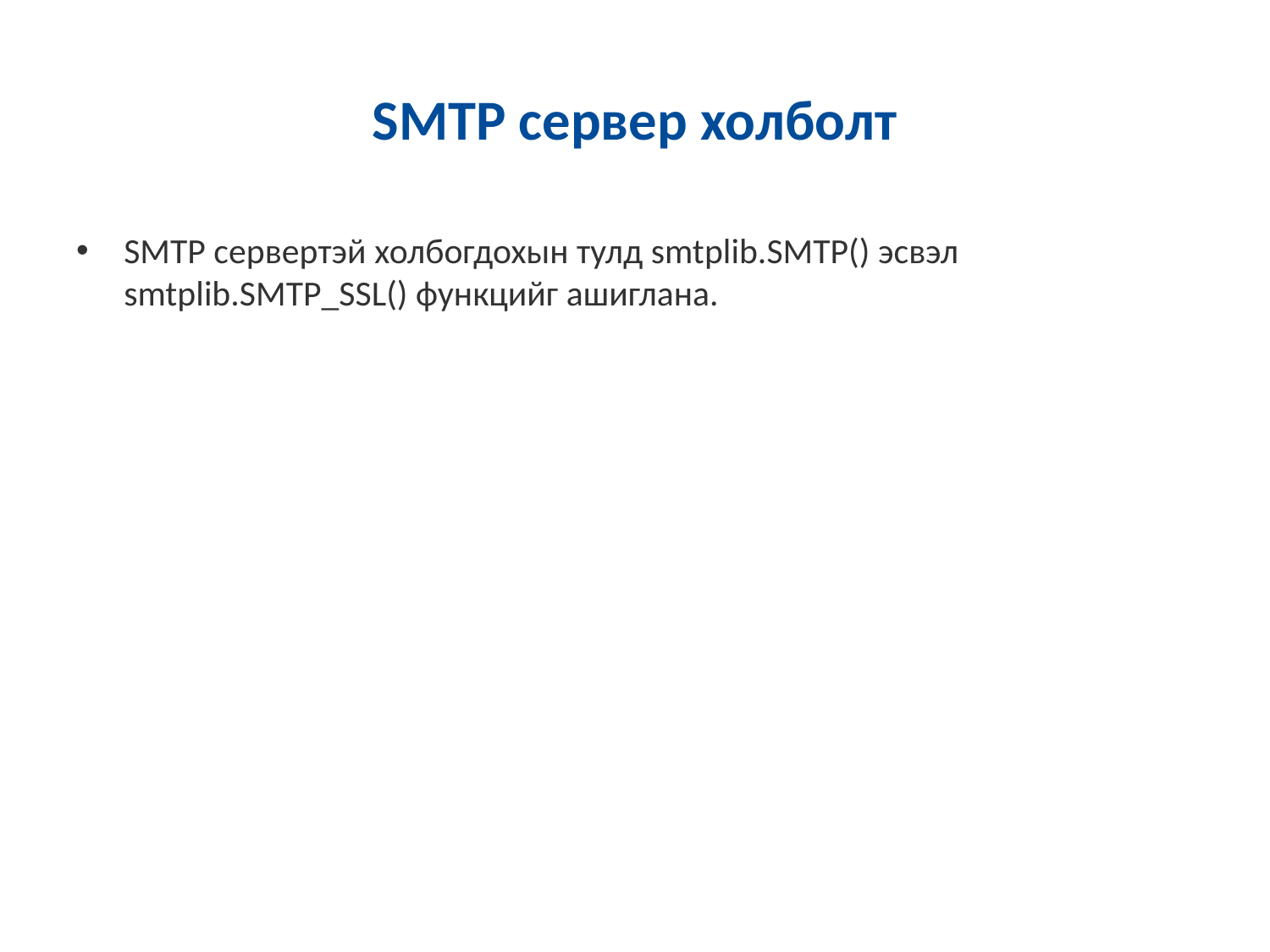

# SMTP сервер холболт
SMTP сервертэй холбогдохын тулд smtplib.SMTP() эсвэл smtplib.SMTP_SSL() функцийг ашиглана.